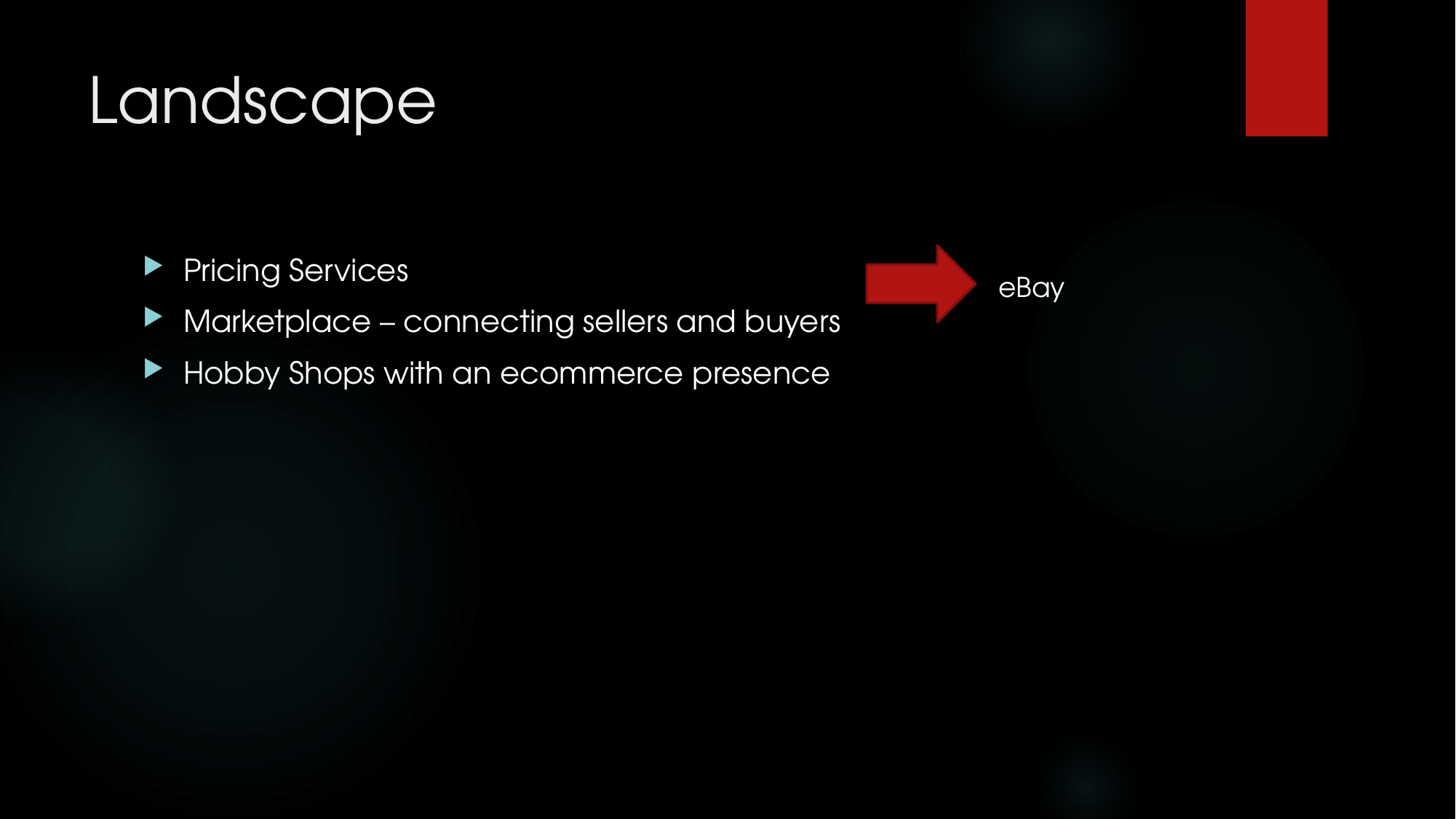

# Landscape
Pricing Services
Marketplace – connecting sellers and buyers
Hobby Shops with an ecommerce presence

eBay